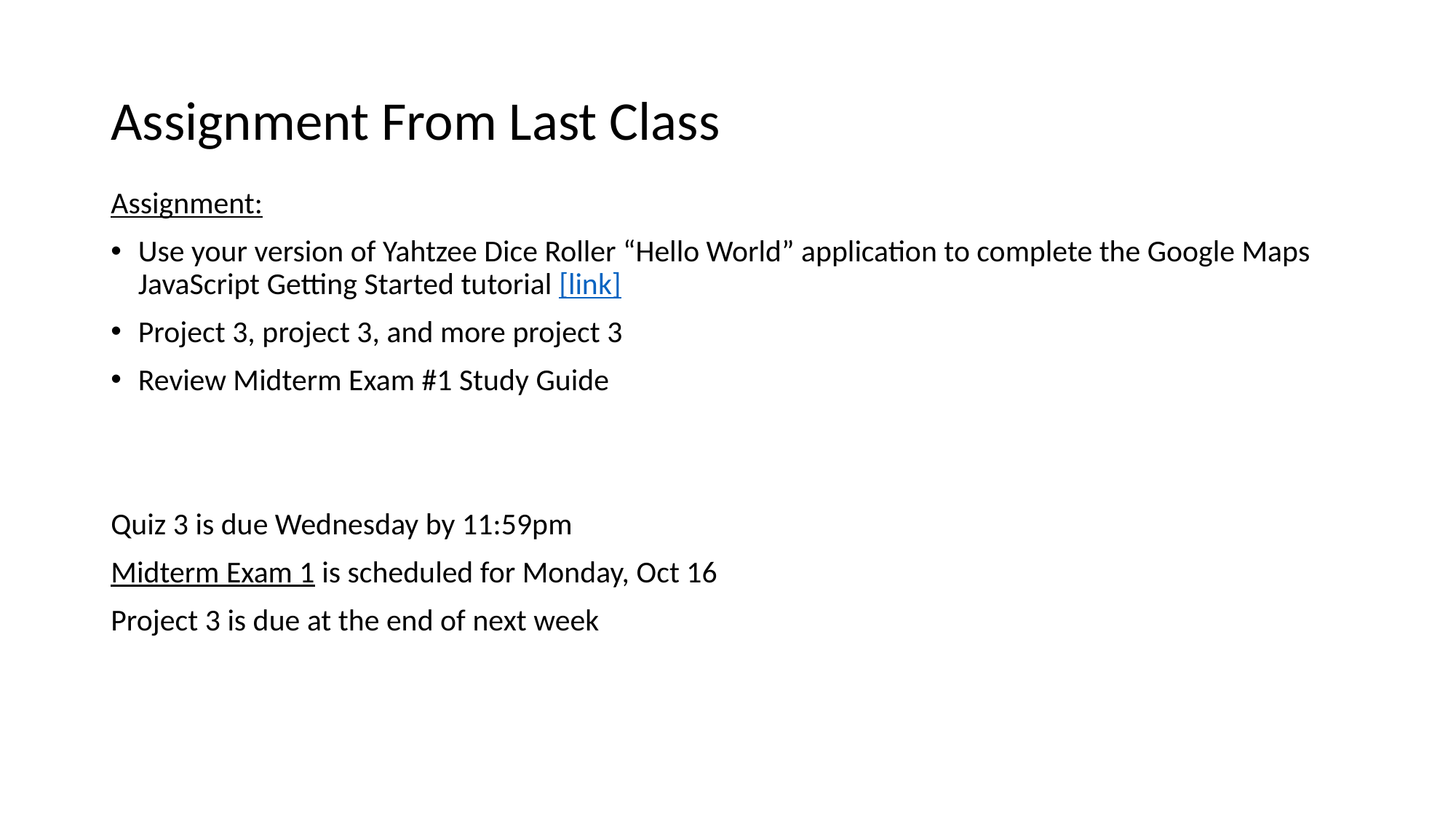

# Assignment From Last Class
Assignment:
Use your version of Yahtzee Dice Roller “Hello World” application to complete the Google Maps JavaScript Getting Started tutorial [link]
Project 3, project 3, and more project 3
Review Midterm Exam #1 Study Guide

Quiz 3 is due Wednesday by 11:59pm
Midterm Exam 1 is scheduled for Monday, Oct 16
Project 3 is due at the end of next week